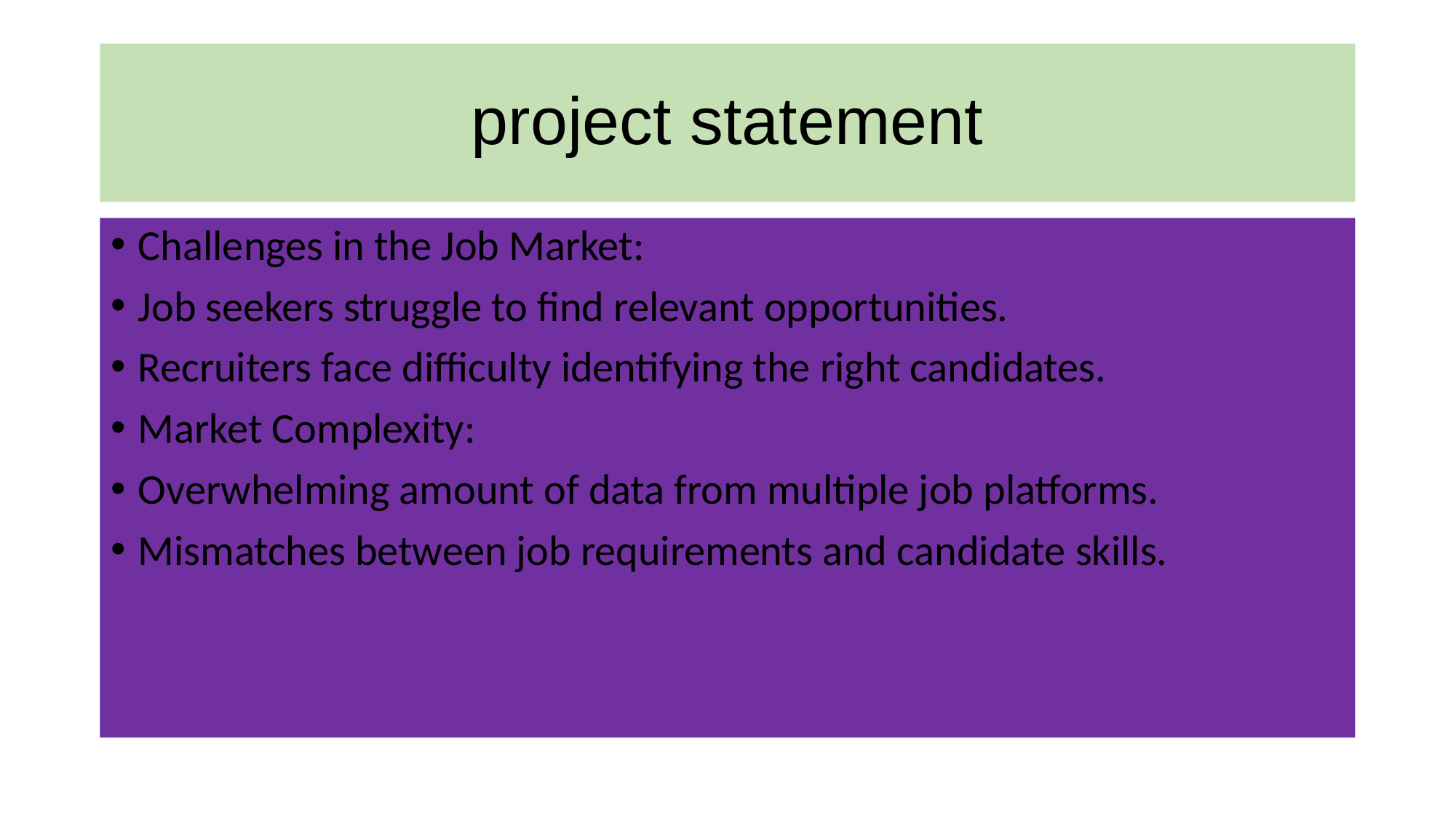

# project statement
Challenges in the Job Market:
Job seekers struggle to find relevant opportunities.
Recruiters face difficulty identifying the right candidates.
Market Complexity:
Overwhelming amount of data from multiple job platforms.
Mismatches between job requirements and candidate skills.